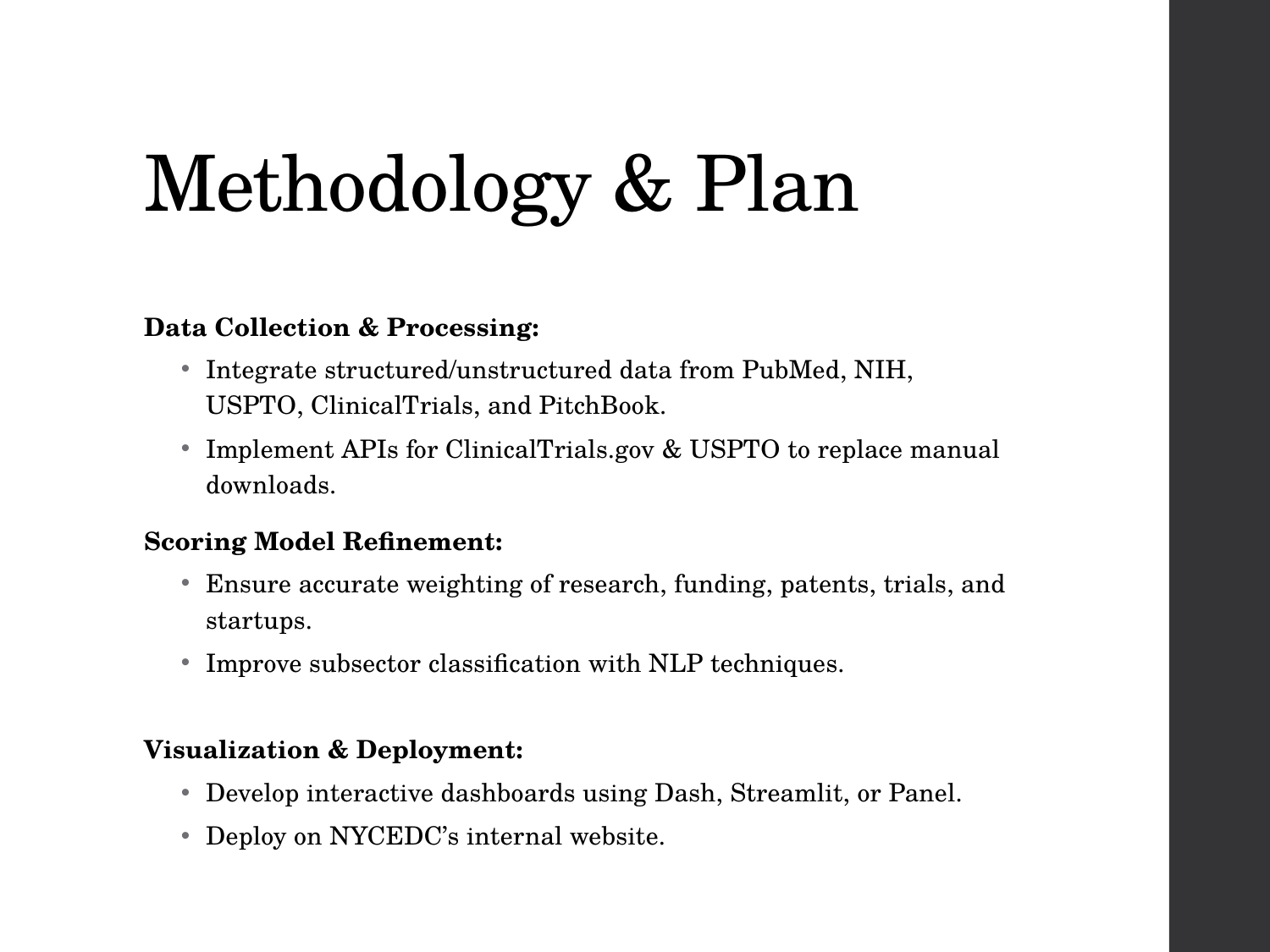

# Methodology & Plan

Data Collection & Processing:
Integrate structured/unstructured data from PubMed, NIH, USPTO, ClinicalTrials, and PitchBook.
Implement APIs for ClinicalTrials.gov & USPTO to replace manual downloads.
Scoring Model Refinement:
Ensure accurate weighting of research, funding, patents, trials, and startups.
Improve subsector classification with NLP techniques.

Visualization & Deployment:
Develop interactive dashboards using Dash, Streamlit, or Panel.
Deploy on NYCEDC’s internal website.